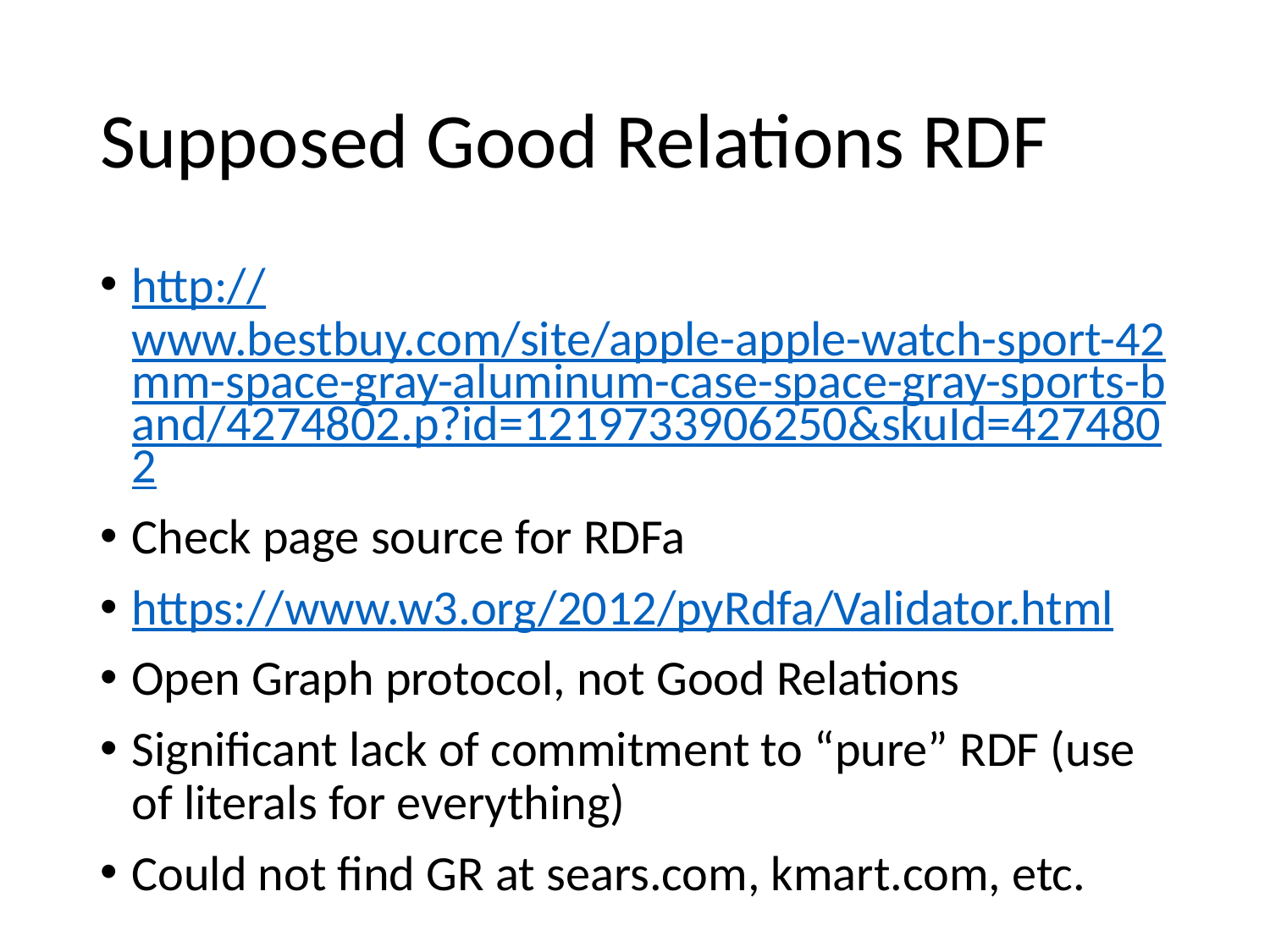

# Supposed Good Relations RDF
http://www.bestbuy.com/site/apple-apple-watch-sport-42mm-space-gray-aluminum-case-space-gray-sports-band/4274802.p?id=1219733906250&skuId=4274802
Check page source for RDFa
https://www.w3.org/2012/pyRdfa/Validator.html
Open Graph protocol, not Good Relations
Significant lack of commitment to “pure” RDF (use of literals for everything)
Could not find GR at sears.com, kmart.com, etc.